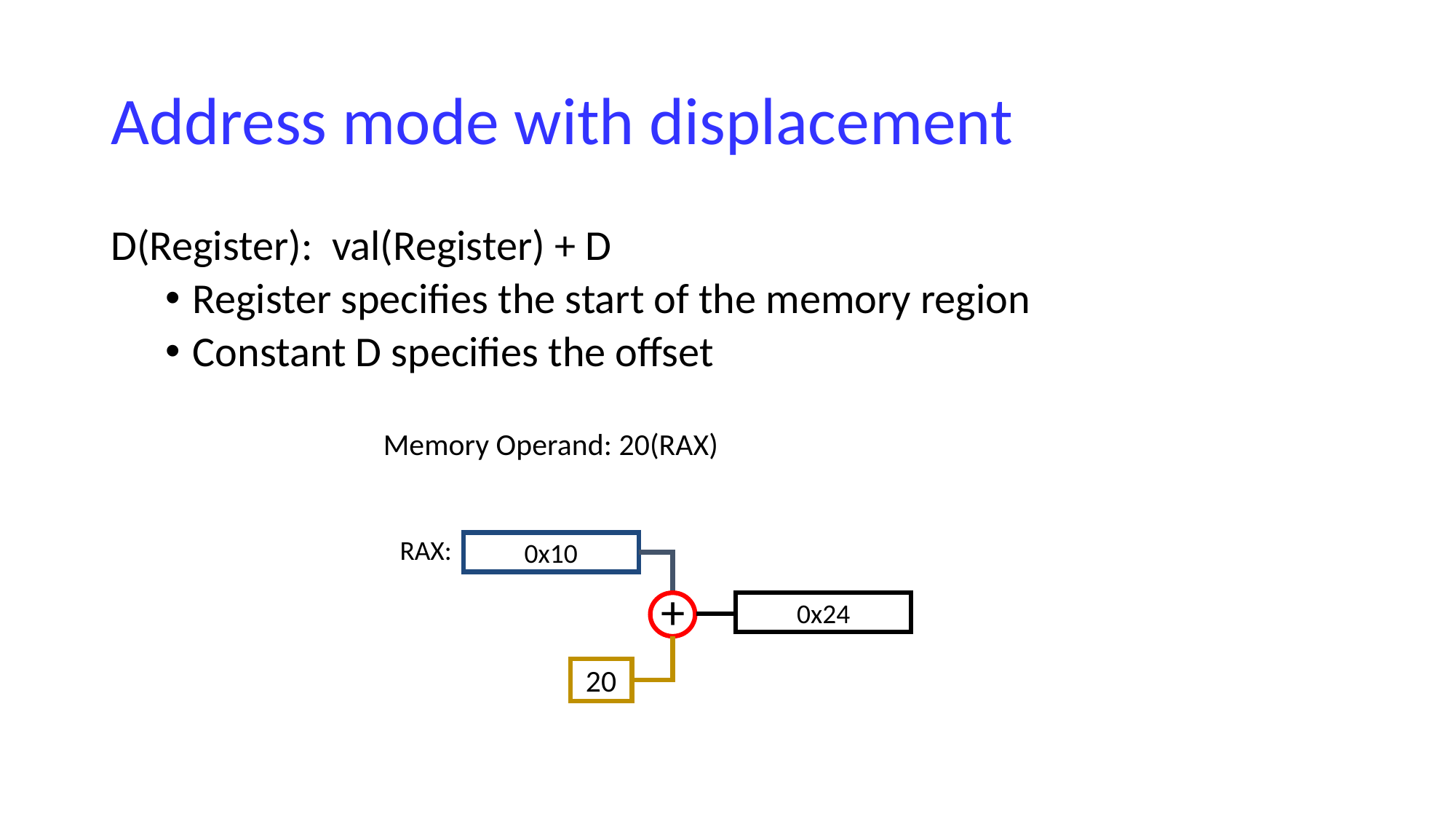

# Address mode with displacement
D(Register):  val(Register) + D
Register specifies the start of the memory region
Constant D specifies the offset

Memory Operand: 20(RAX)
RAX:
0x10
+

0x24
20